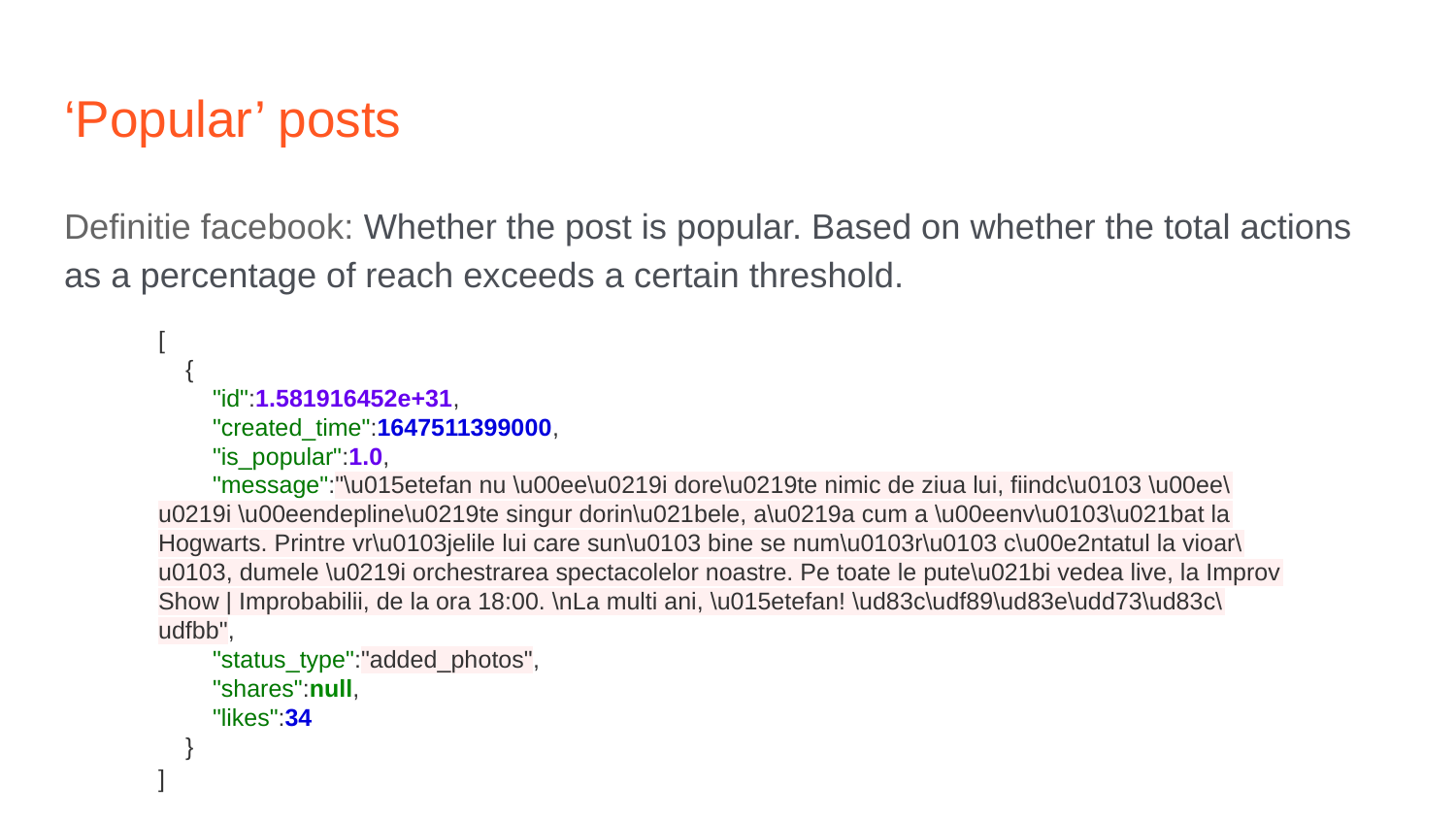

# ‘Popular’ posts
Definitie facebook: Whether the post is popular. Based on whether the total actions as a percentage of reach exceeds a certain threshold.
[
    {
        "id":1.581916452e+31,
        "created_time":1647511399000,
        "is_popular":1.0,
        "message":"\u015etefan nu \u00ee\u0219i dore\u0219te nimic de ziua lui, fiindc\u0103 \u00ee\u0219i \u00eendepline\u0219te singur dorin\u021bele, a\u0219a cum a \u00eenv\u0103\u021bat la Hogwarts. Printre vr\u0103jelile lui care sun\u0103 bine se num\u0103r\u0103 c\u00e2ntatul la vioar\u0103, dumele \u0219i orchestrarea spectacolelor noastre. Pe toate le pute\u021bi vedea live, la Improv Show | Improbabilii, de la ora 18:00. \nLa multi ani, \u015etefan! \ud83c\udf89\ud83e\udd73\ud83c\udfbb",
        "status_type":"added_photos",
        "shares":null,
        "likes":34
    }
]